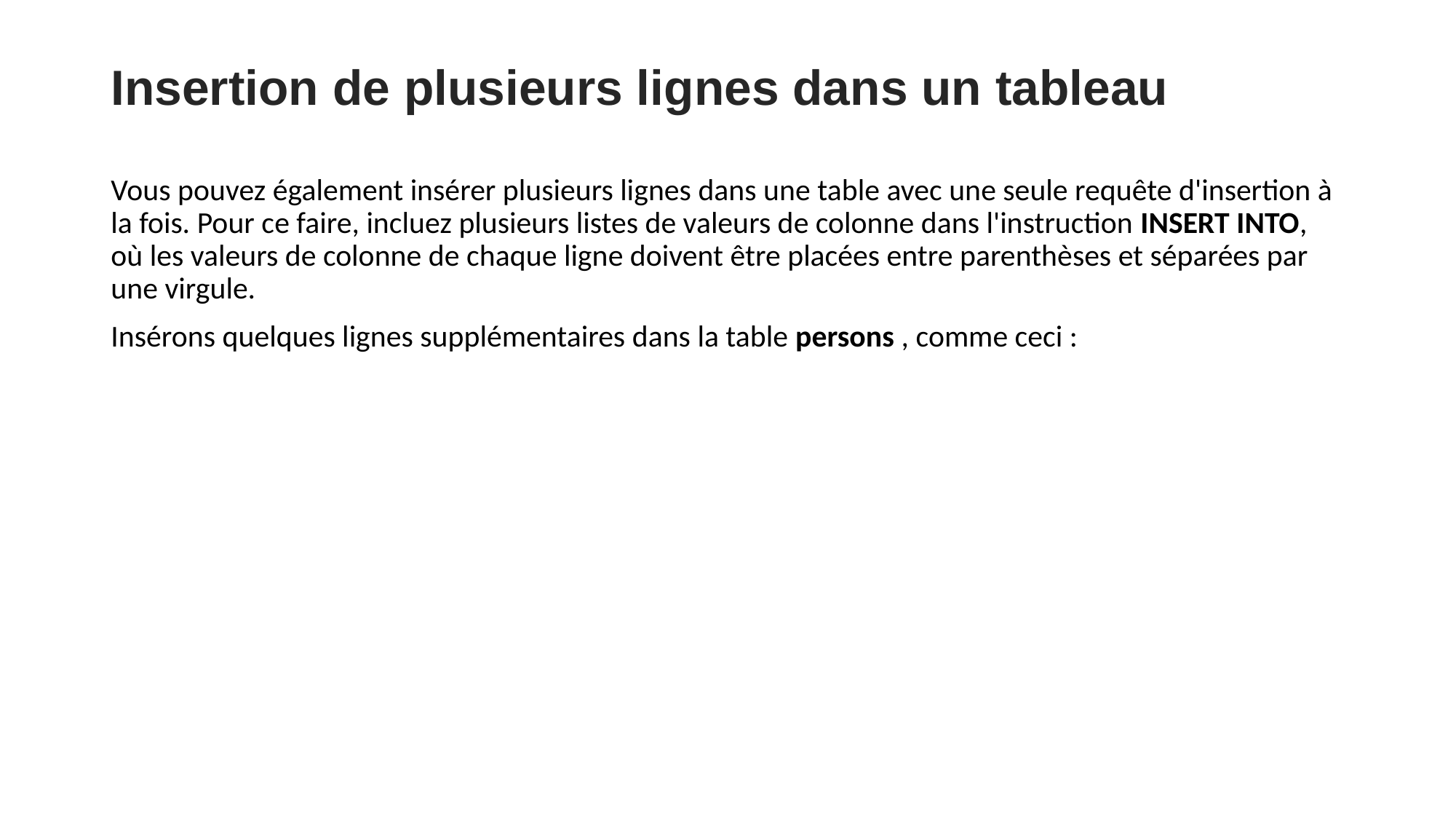

# Insertion de plusieurs lignes dans un tableau
Vous pouvez également insérer plusieurs lignes dans une table avec une seule requête d'insertion à la fois. Pour ce faire, incluez plusieurs listes de valeurs de colonne dans l'instruction INSERT INTO, où les valeurs de colonne de chaque ligne doivent être placées entre parenthèses et séparées par une virgule.
Insérons quelques lignes supplémentaires dans la table persons , comme ceci :